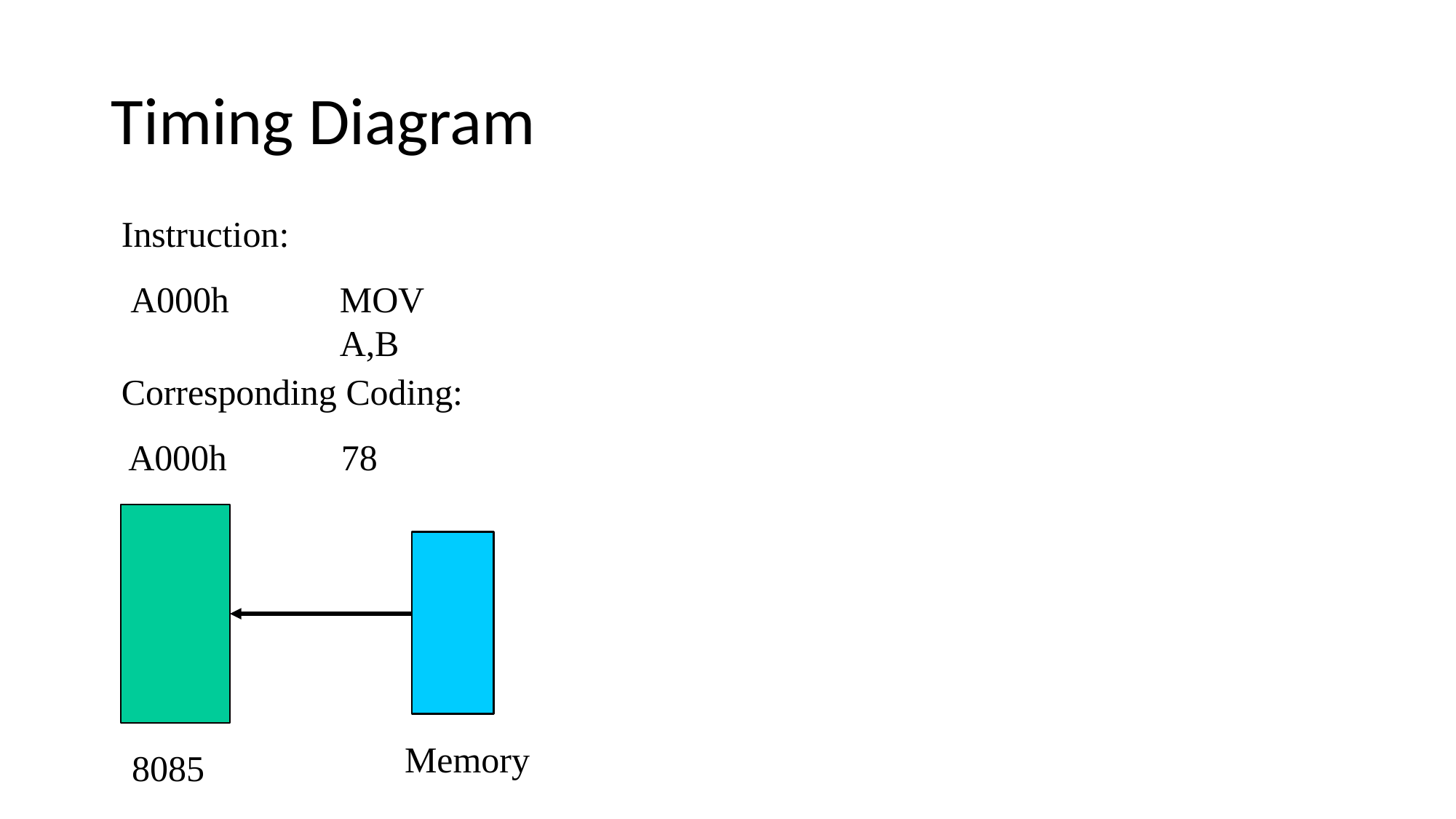

# Timing Diagram
Instruction:  A000h
MOV A,B
Corresponding Coding:  A000h	78

Memory
8085